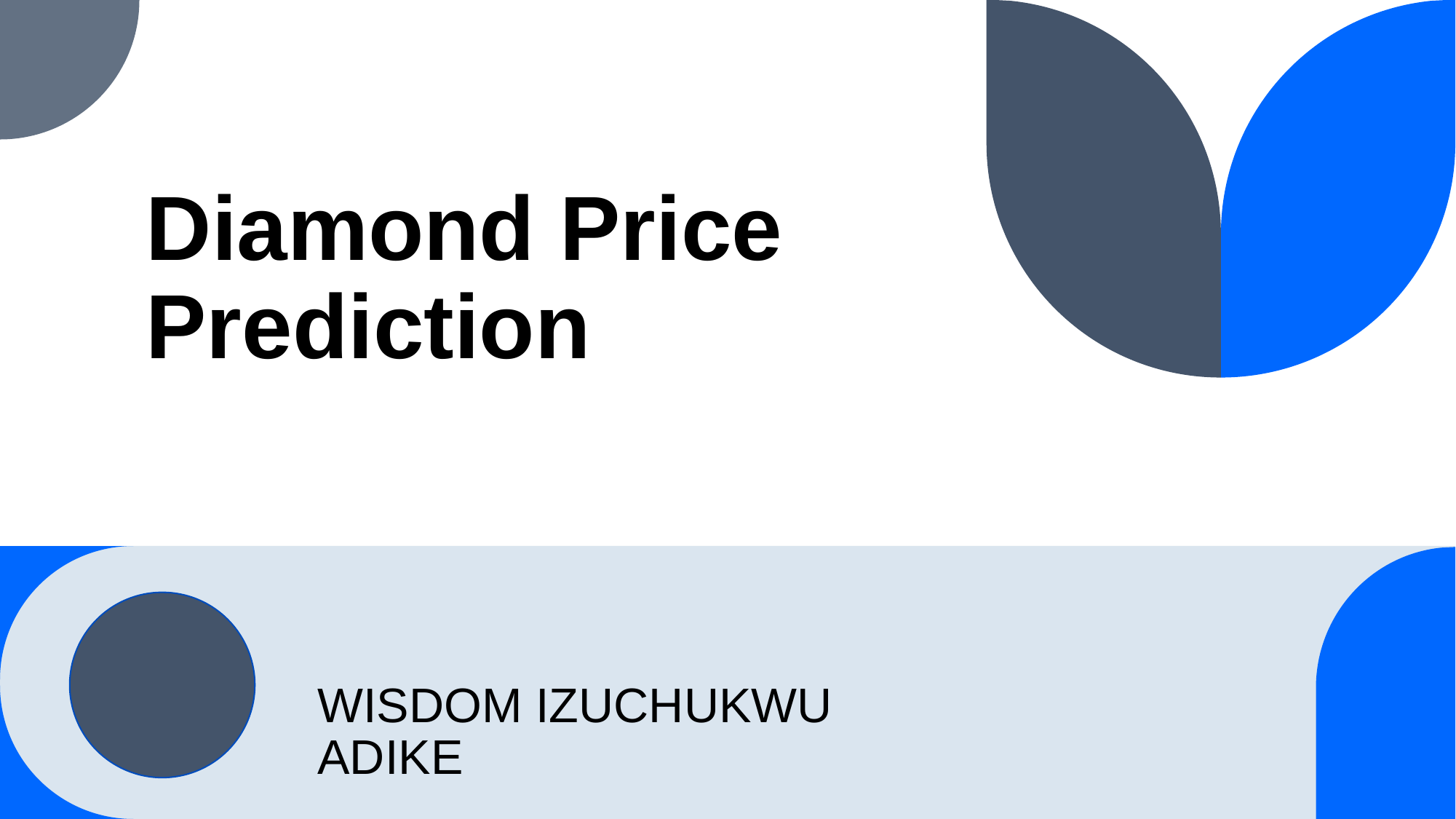

# Diamond Price Prediction
WISDOM IZUCHUKWU ADIKE